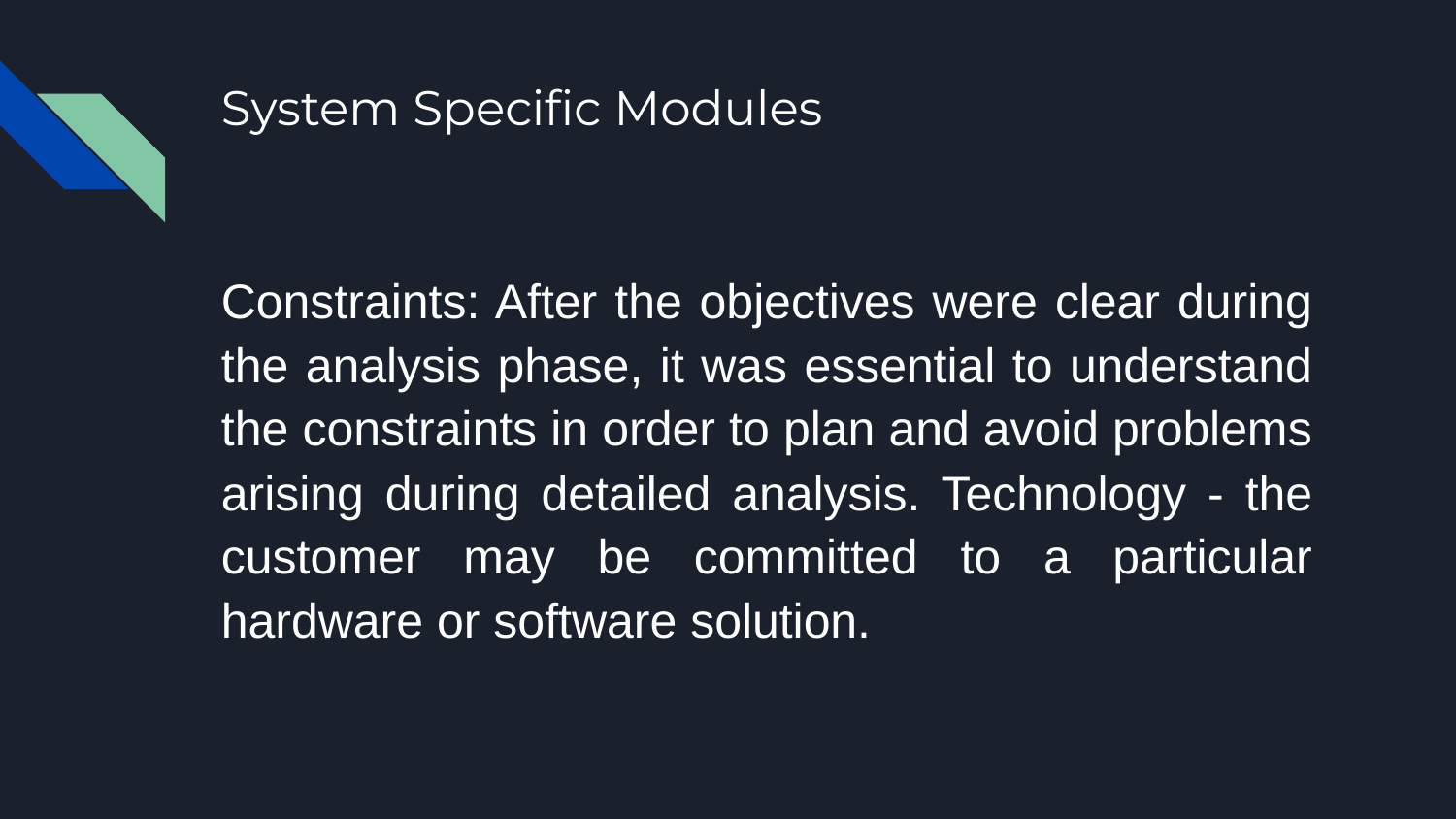

# System Specific Modules
Constraints: After the objectives were clear during the analysis phase, it was essential to understand the constraints in order to plan and avoid problems arising during detailed analysis. Technology - the customer may be committed to a particular hardware or software solution.